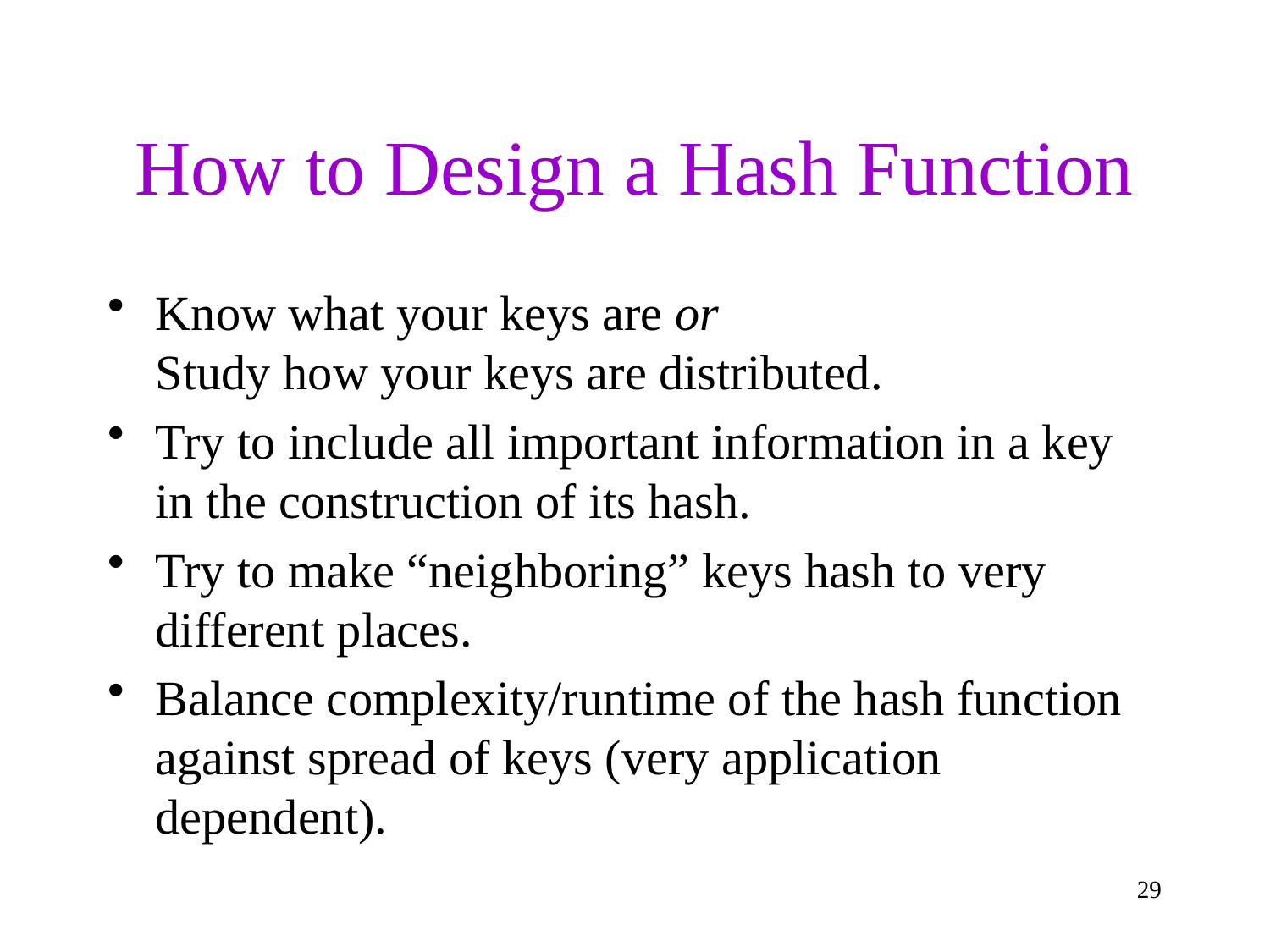

# How to Design a Hash Function
Know what your keys are or
Study how your keys are distributed.
Try to include all important information in a key in the construction of its hash.
Try to make “neighboring” keys hash to very different places.
Balance complexity/runtime of the hash function against spread of keys (very application dependent).
29